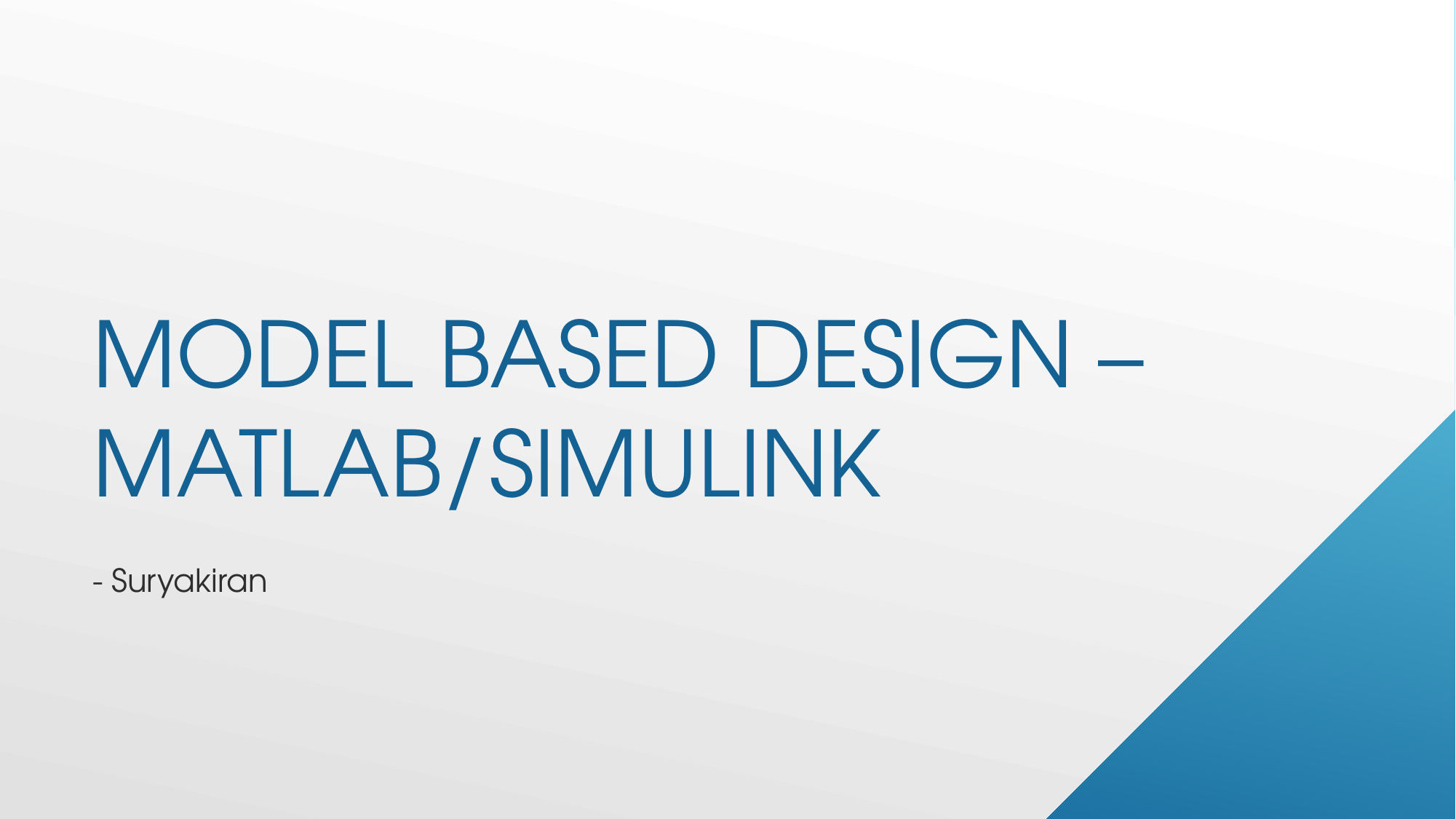

# Model Based Design – Matlab/Simulink
- Suryakiran